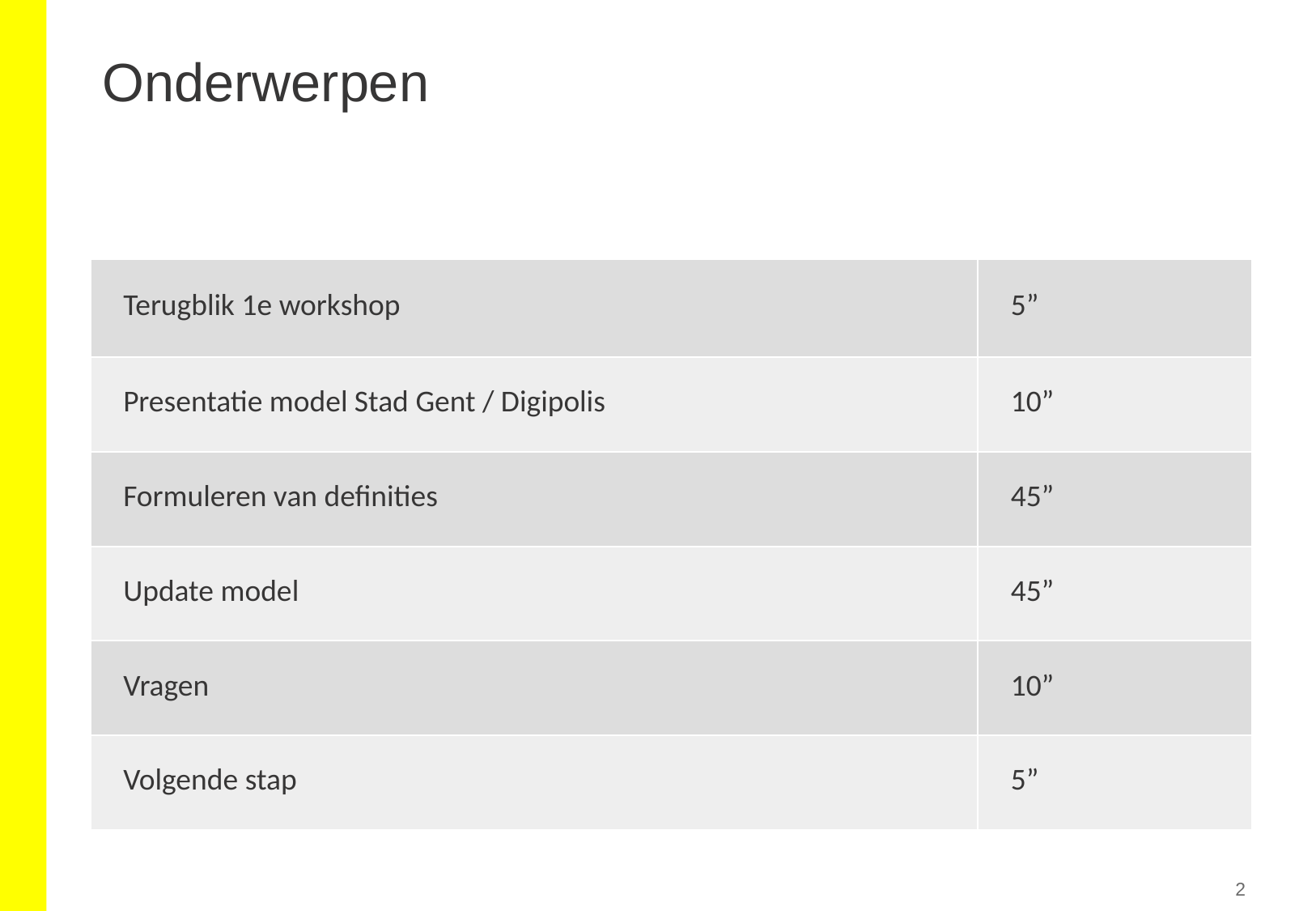

# Onderwerpen
| Terugblik 1e workshop | 5” |
| --- | --- |
| Presentatie model Stad Gent / Digipolis | 10” |
| Formuleren van definities | 45” |
| Update model | 45” |
| Vragen | 10” |
| Volgende stap | 5” |
2